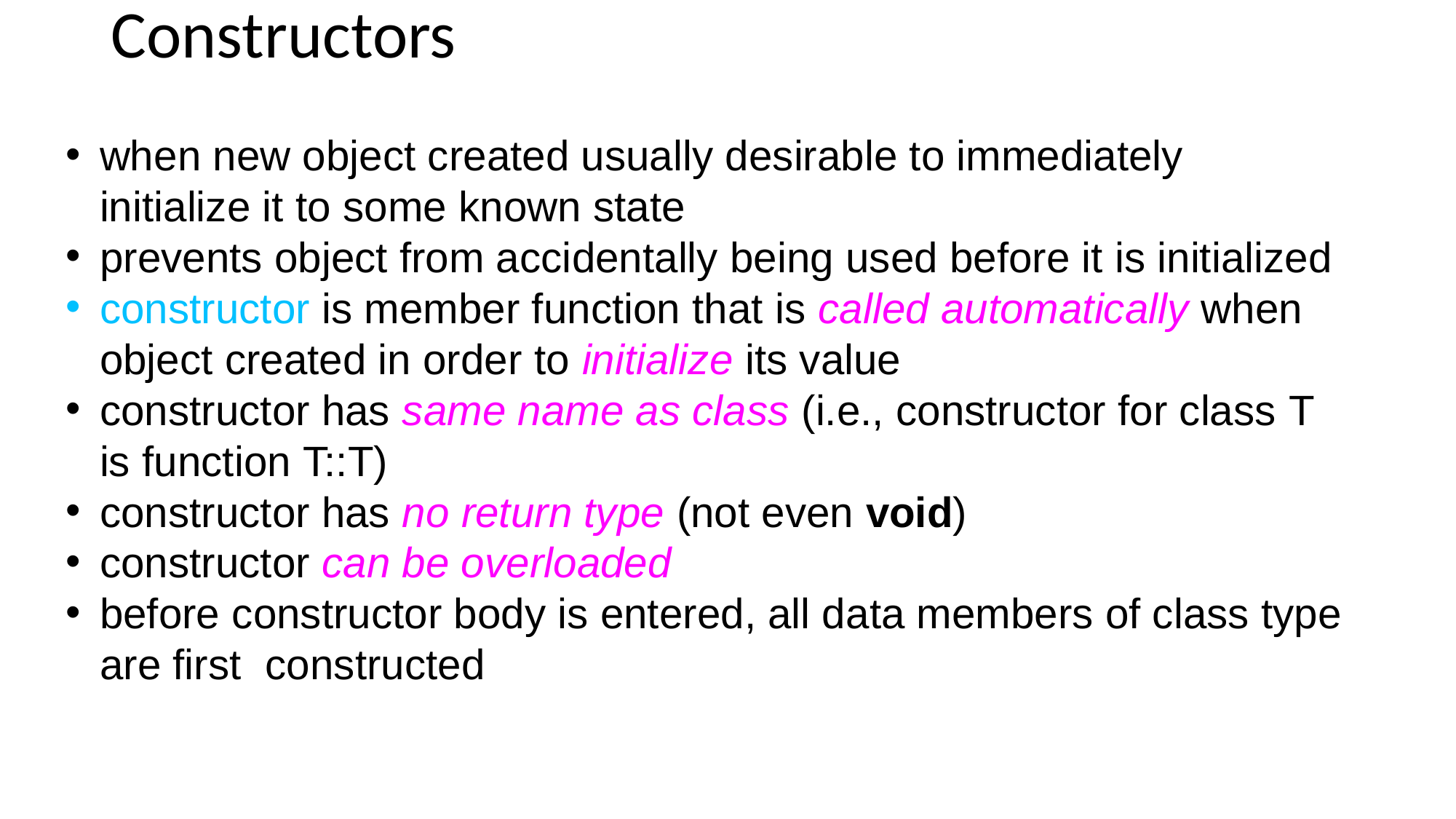

# Constructors
when new object created usually desirable to immediately initialize it to some known state
prevents object from accidentally being used before it is initialized
constructor is member function that is called automatically when object created in order to initialize its value
constructor has same name as class (i.e., constructor for class T is function T::T)
constructor has no return type (not even void)
constructor can be overloaded
before constructor body is entered, all data members of class type are first  constructed